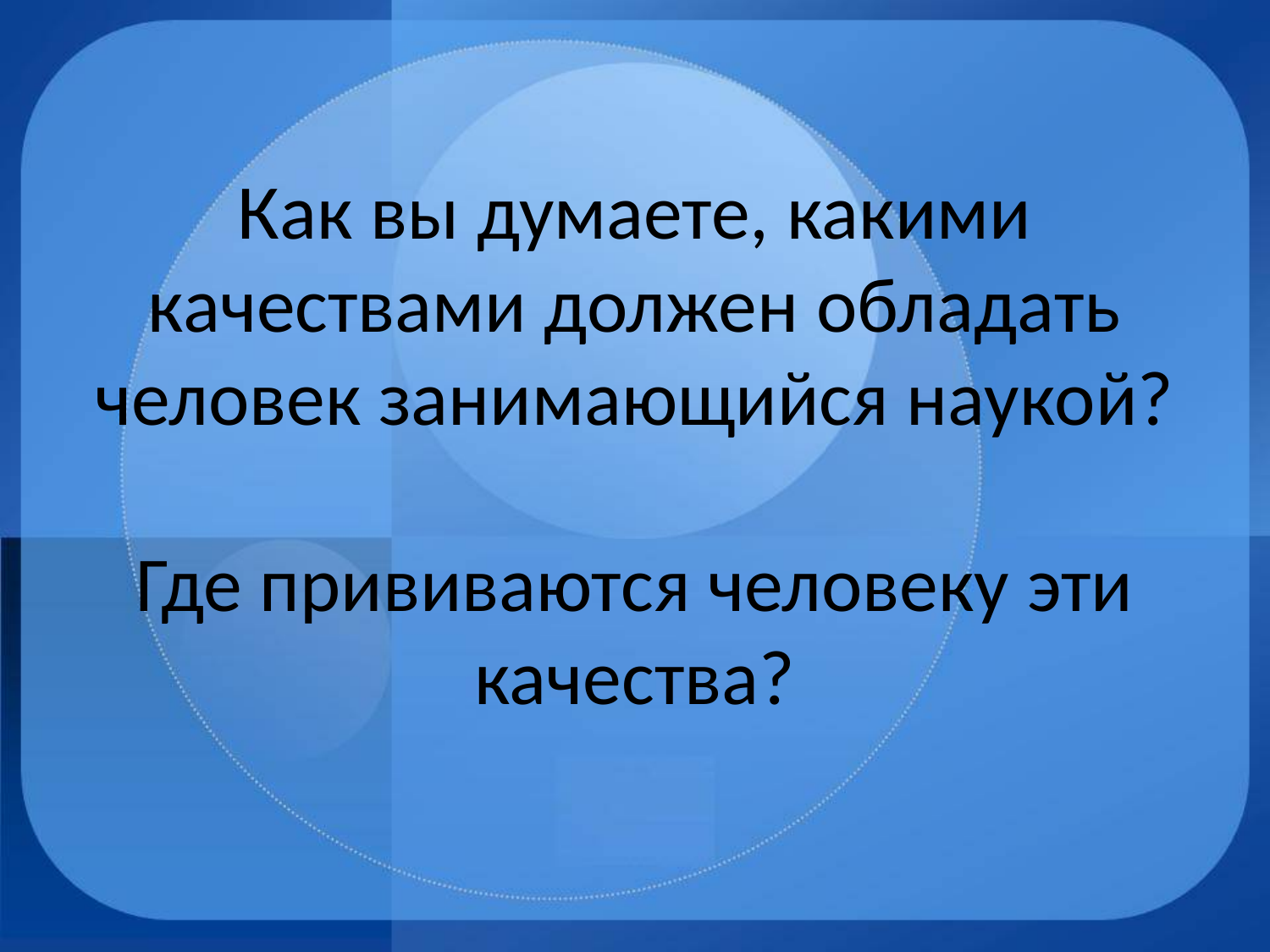

# Как вы думаете, какими качествами должен обладать человек занимающийся наукой? Где прививаются человеку эти качества?